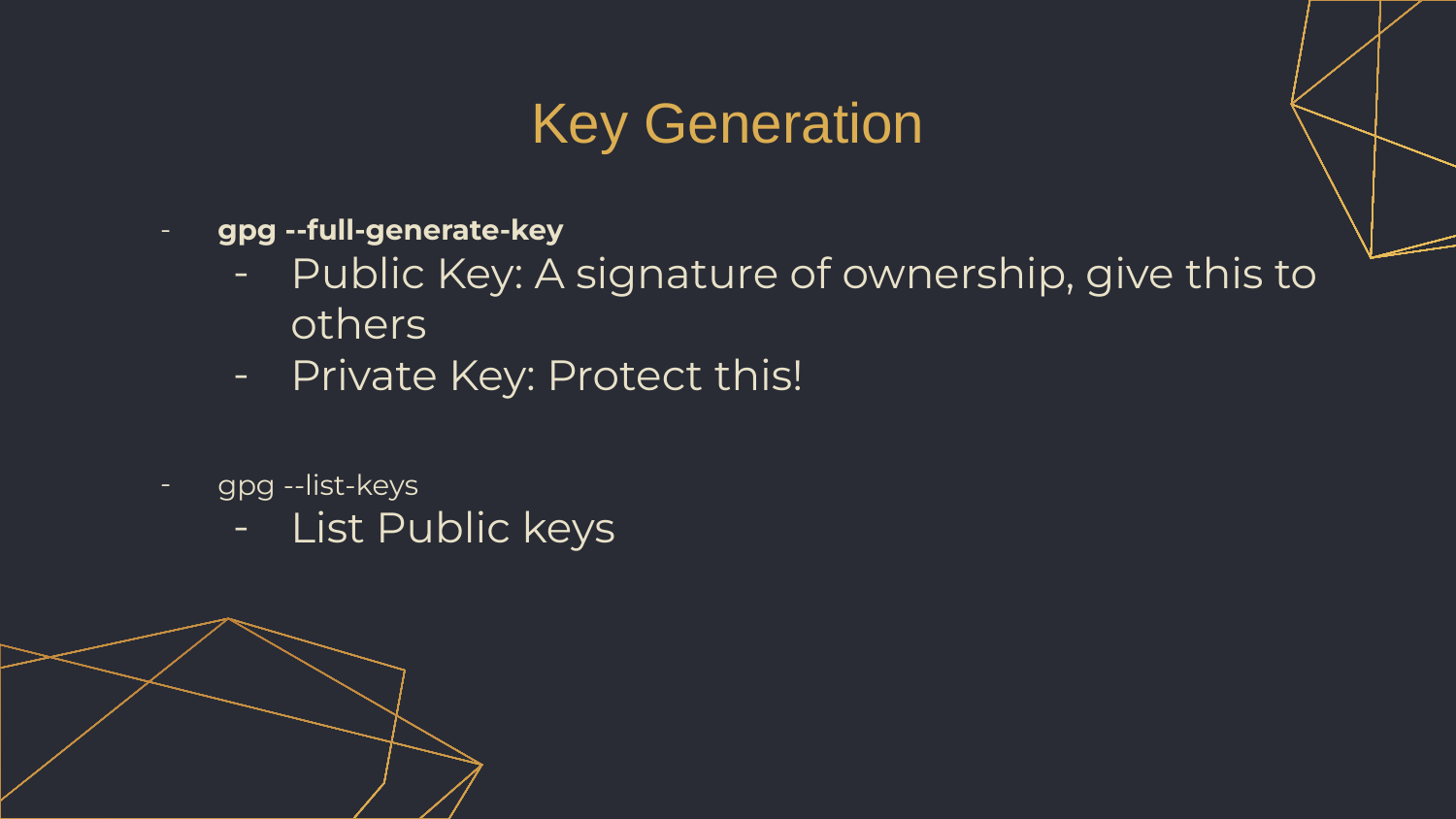

# Key Generation
gpg --full-generate-key
Public Key: A signature of ownership, give this to others
Private Key: Protect this!

gpg --list-keys
List Public keys